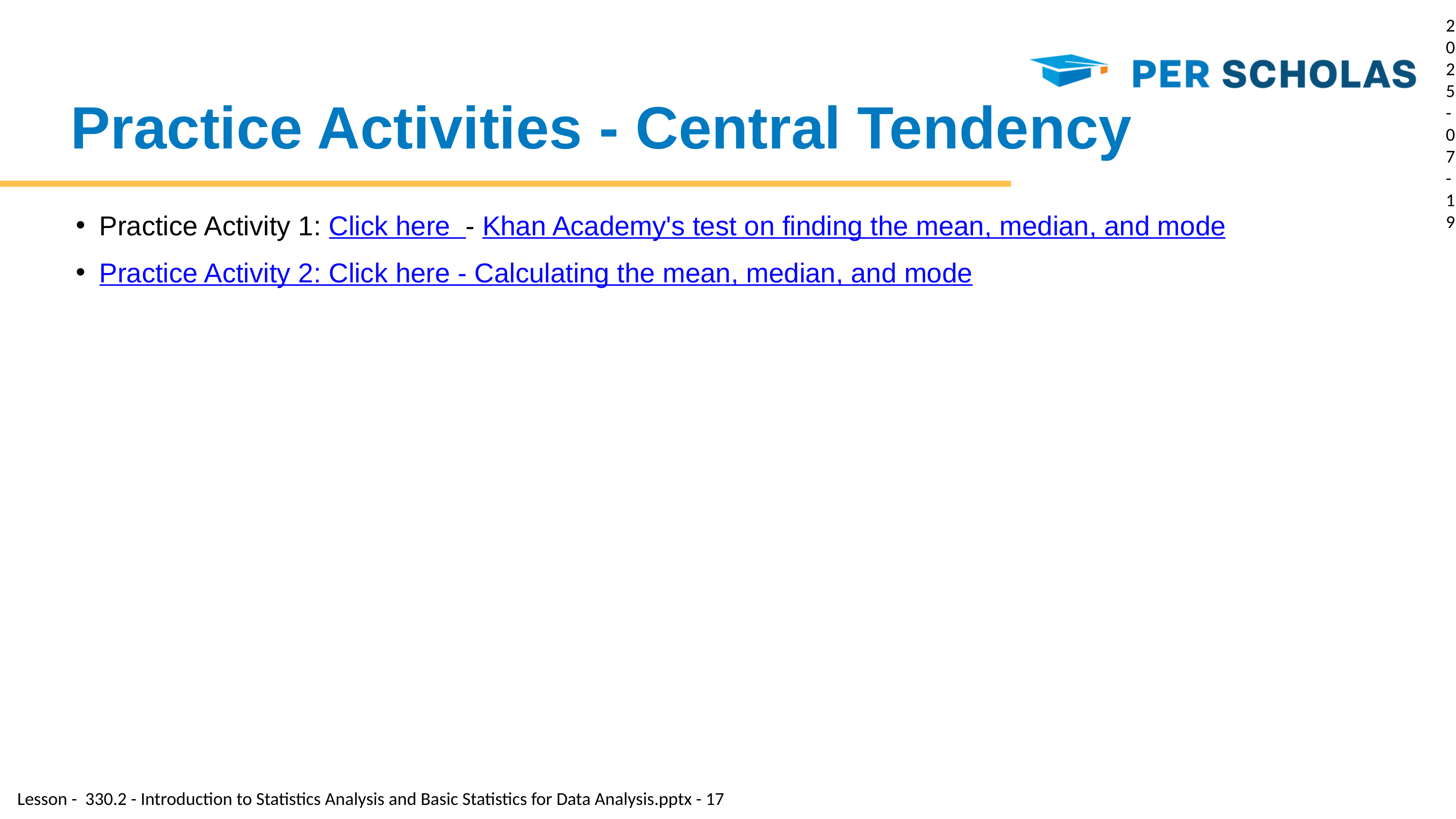

2025-07-19

Practice Activities - Central Tendency

Practice Activity 1: Click here  - Khan Academy's test on finding the mean, median, and mode
Practice Activity 2: Click here - Calculating the mean, median, and mode
Lesson -  330.2 - Introduction to Statistics Analysis and Basic Statistics for Data Analysis.pptx - 17